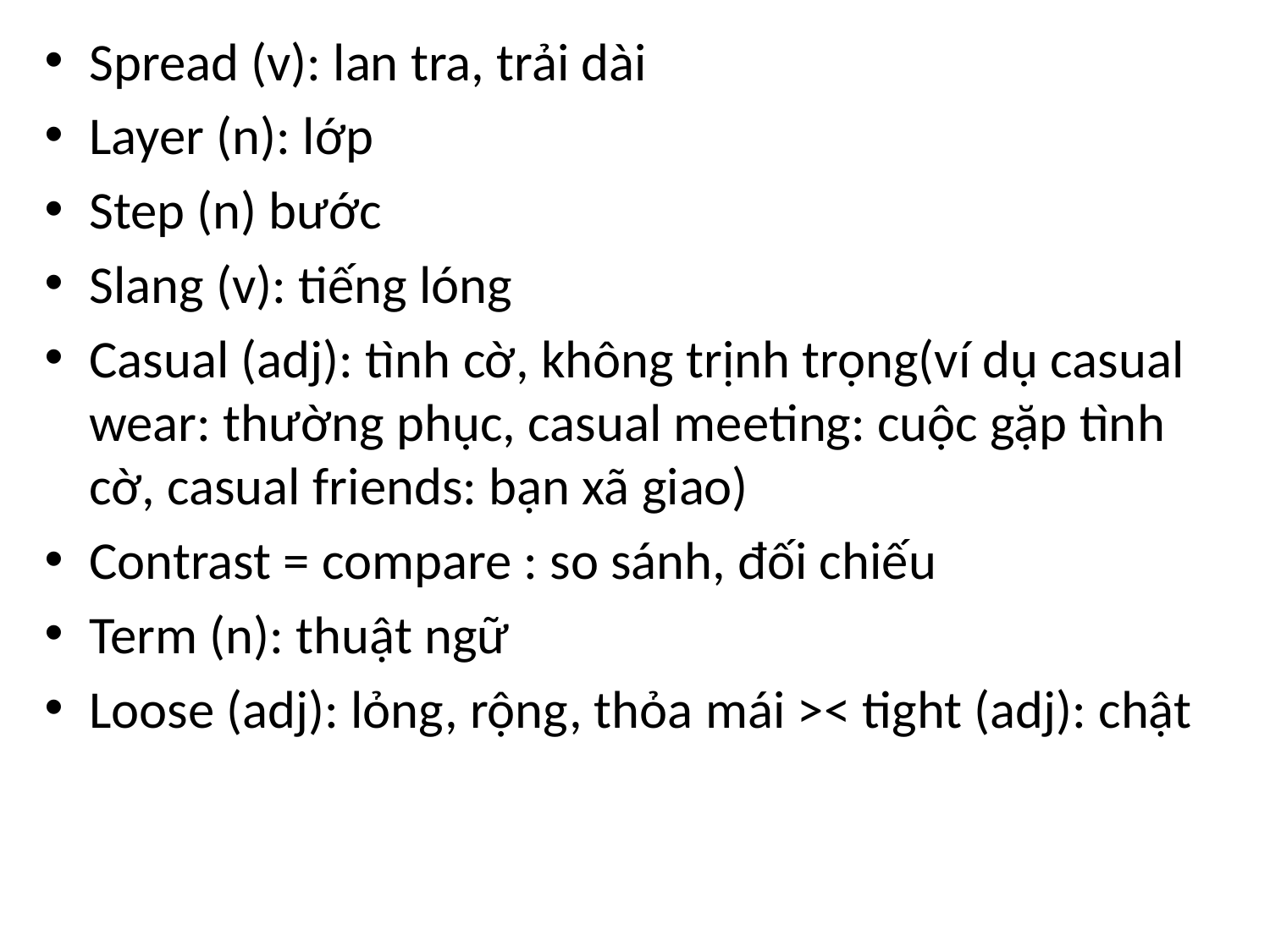

Spread (v): lan tra, trải dài
Layer (n): lớp
Step (n) bước
Slang (v): tiếng lóng
Casual (adj): tình cờ, không trịnh trọng(ví dụ casual wear: thường phục, casual meeting: cuộc gặp tình cờ, casual friends: bạn xã giao)
Contrast = compare : so sánh, đối chiếu
Term (n): thuật ngữ
Loose (adj): lỏng, rộng, thỏa mái >< tight (adj): chật

#